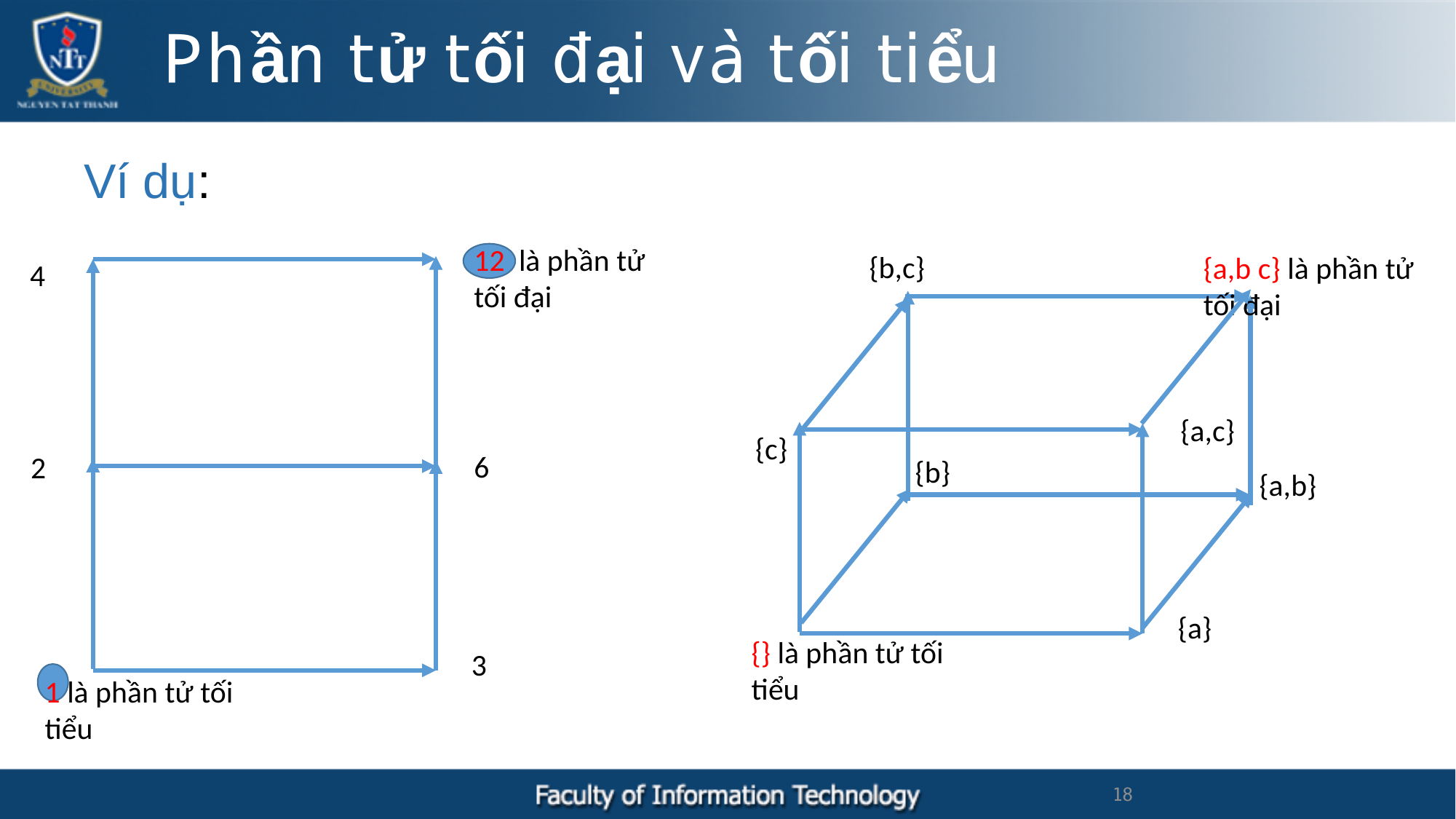

Phần tử tối đại và tối tiểu
Ví dụ:

12  là phần tử tối đại
4
6
2
3
1 là phần tử tối tiểu
{b,c}
{a,b c} là phần tử tối đại
{a,c}
{c}
{b}
{a,b}
{a}
{} là phần tử tối tiểu

18